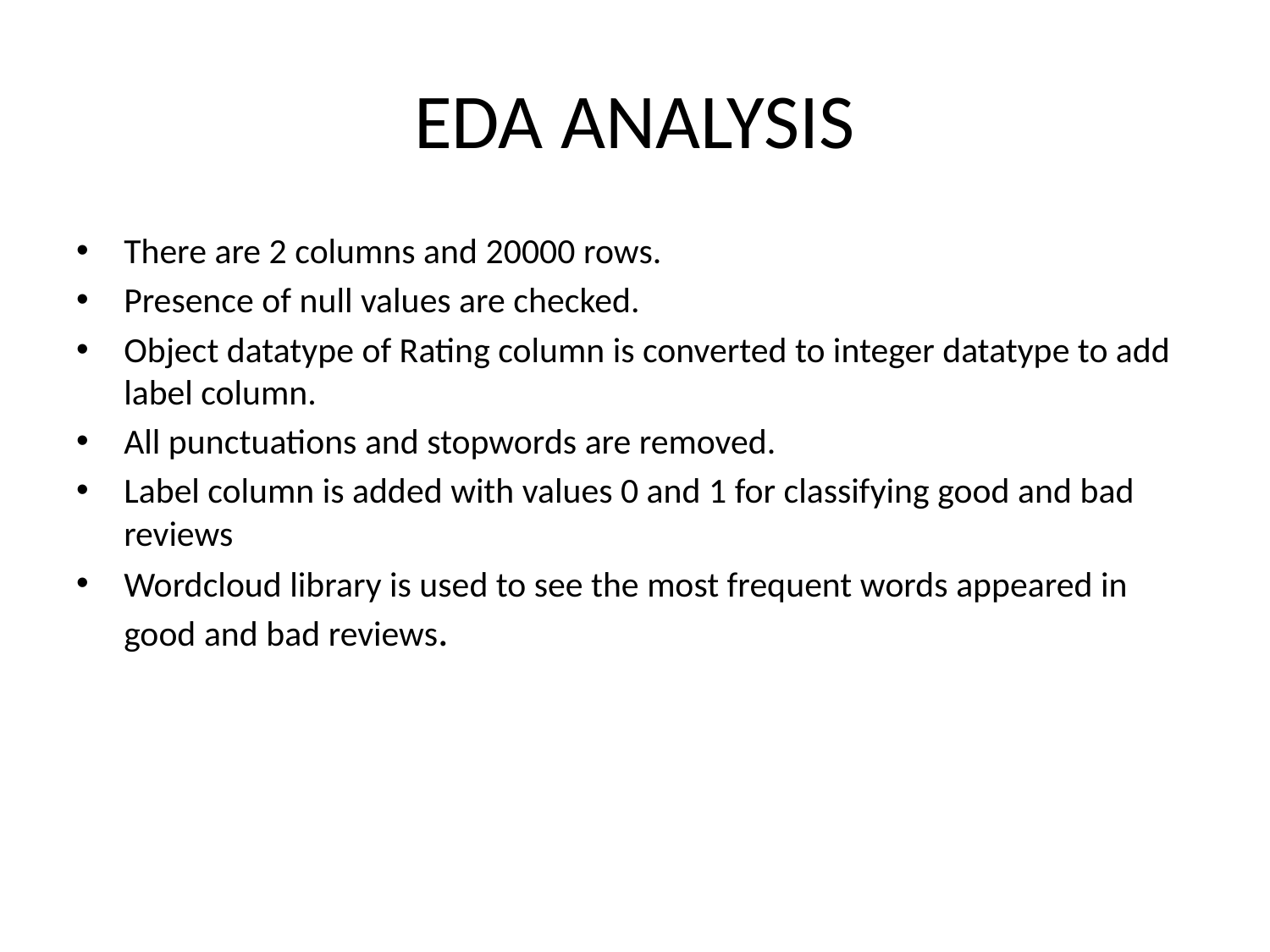

# EDA ANALYSIS
There are 2 columns and 20000 rows.
Presence of null values are checked.
Object datatype of Rating column is converted to integer datatype to add label column.
All punctuations and stopwords are removed.
Label column is added with values 0 and 1 for classifying good and bad reviews
Wordcloud library is used to see the most frequent words appeared in good and bad reviews.